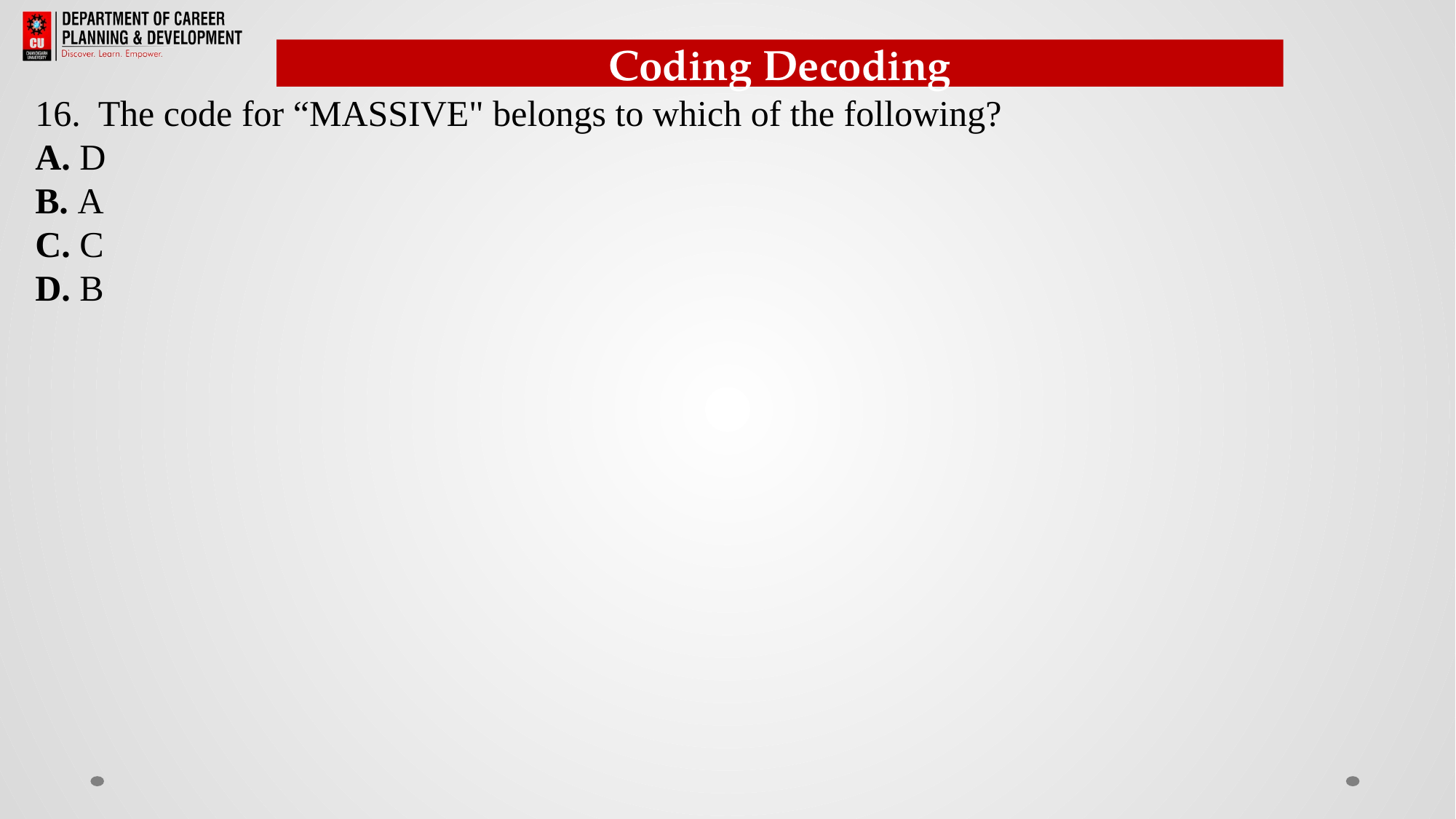

Coding Decoding

16.  The code for “MASSIVE" belongs to which of the following?
A. D
B. A
C. C
D. B